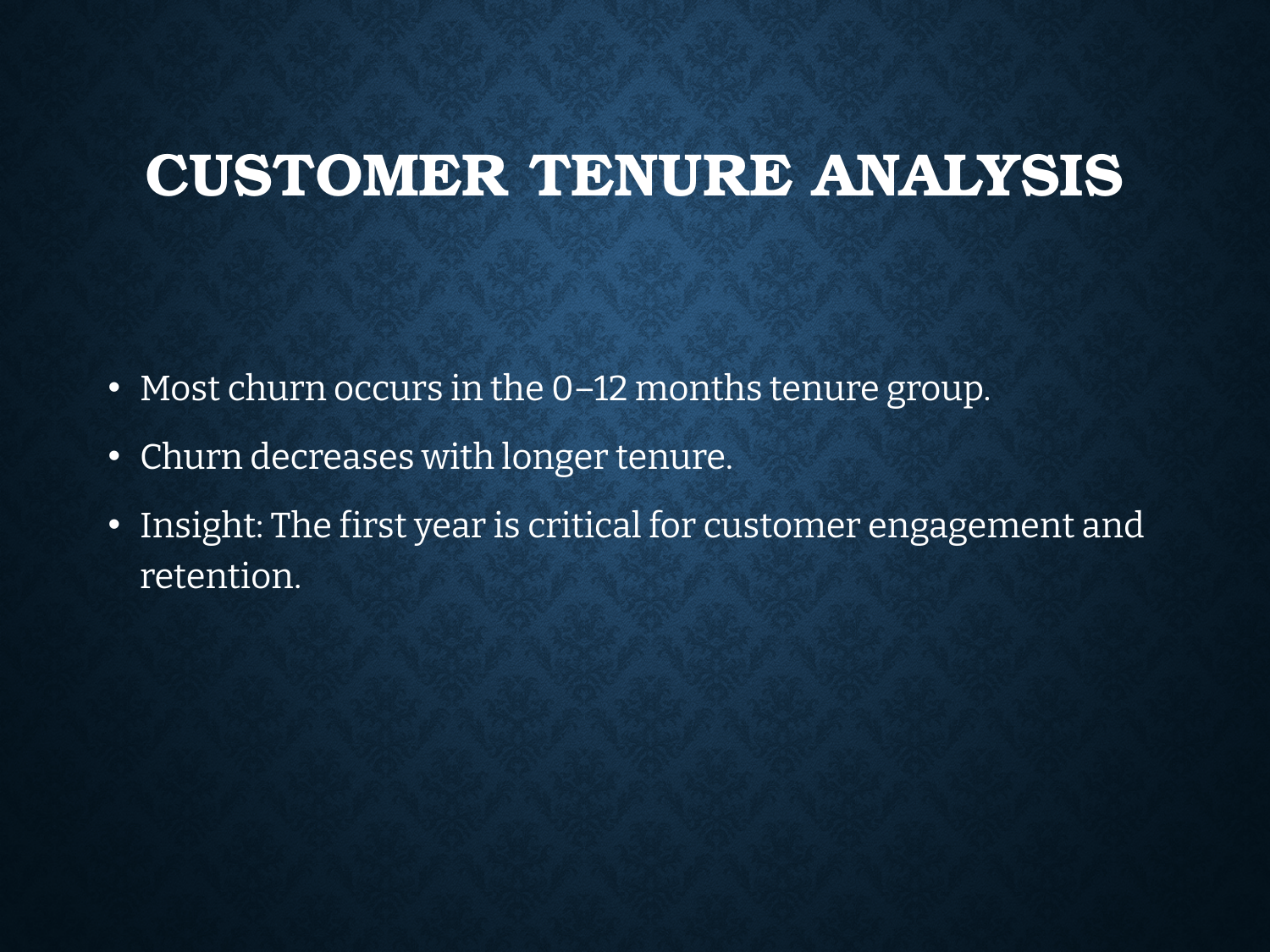

# Customer Tenure Analysis

Most churn occurs in the 0–12 months tenure group.
Churn decreases with longer tenure.
Insight: The first year is critical for customer engagement and retention.